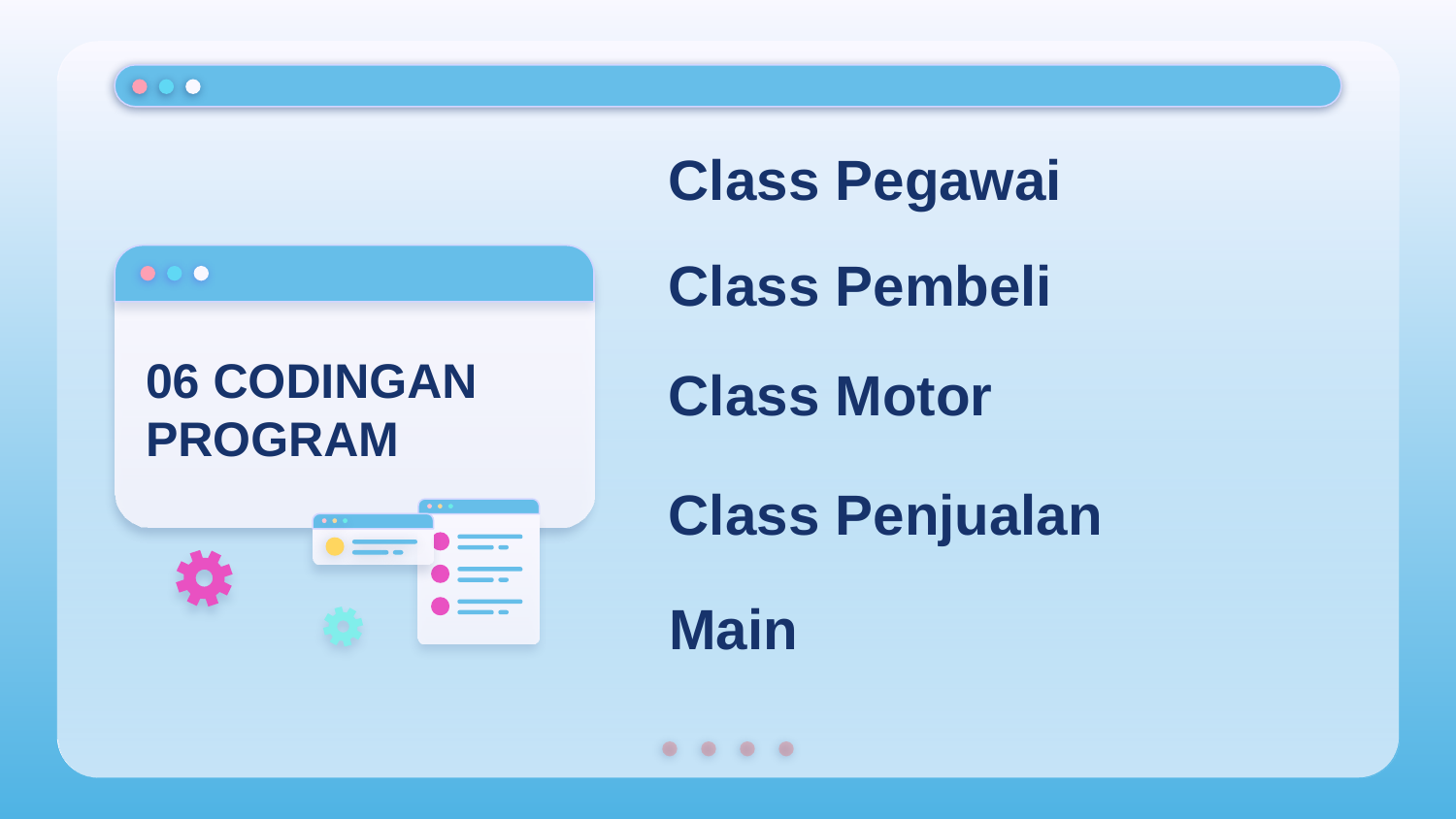

Class Pegawai
Class Pembeli

Class Motor
06 CODINGAN
PROGRAM
Class Penjualan

Main